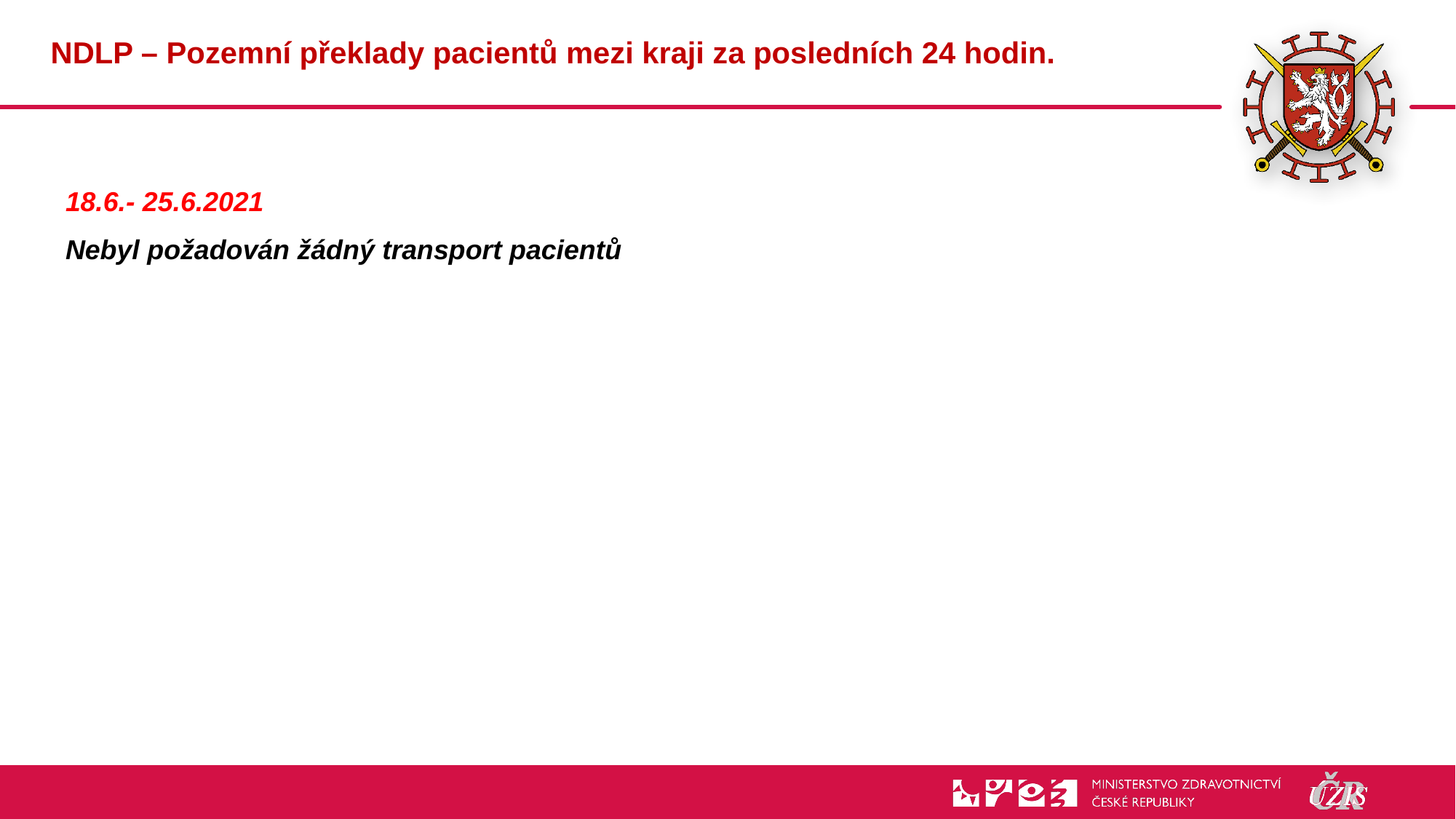

# NDLP – Pozemní překlady pacientů mezi kraji za posledních 24 hodin.
18.6.- 25.6.2021
Nebyl požadován žádný transport pacientů